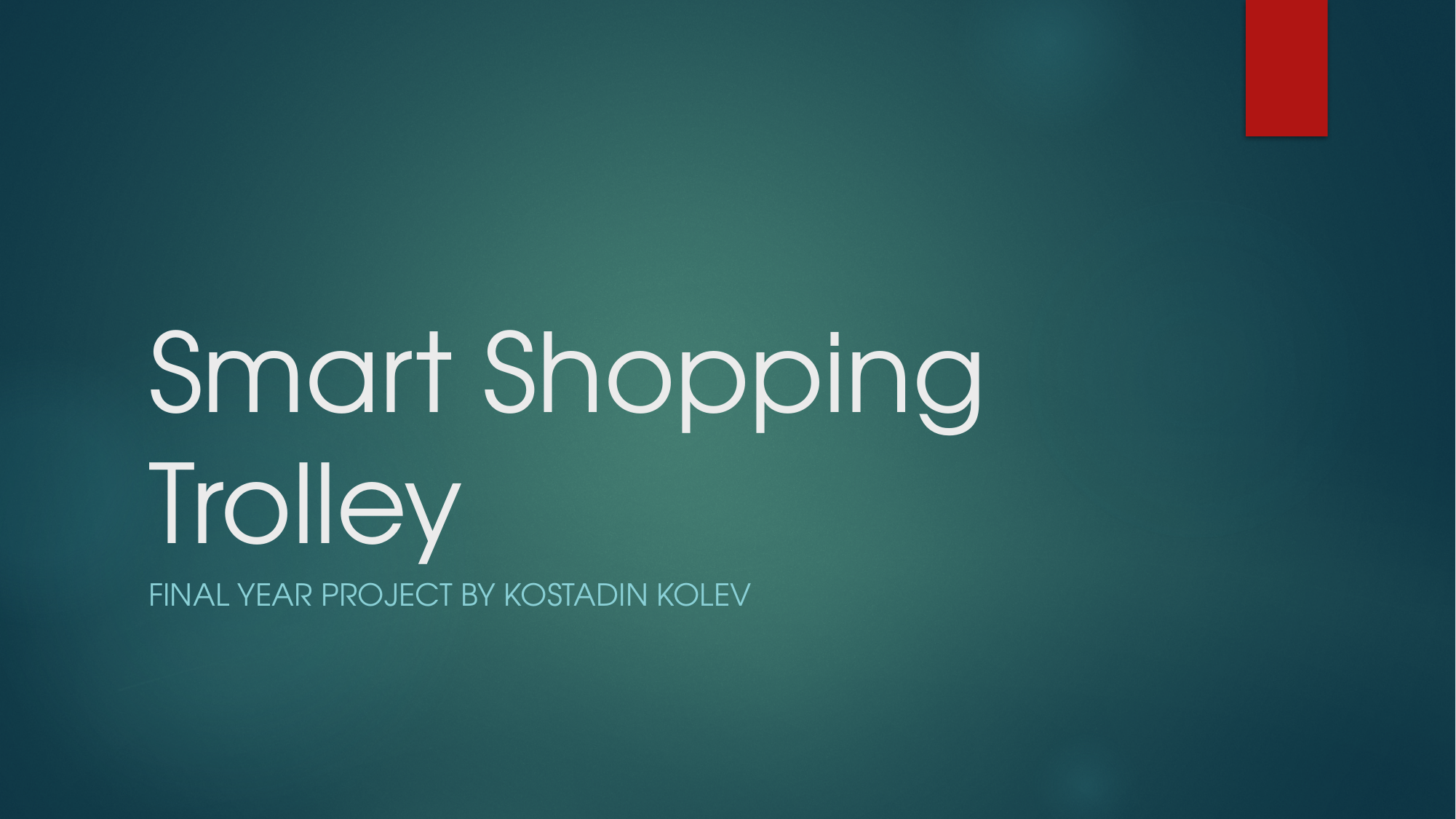

# Smart Shopping Trolley
Final year project by Kostadin kolev